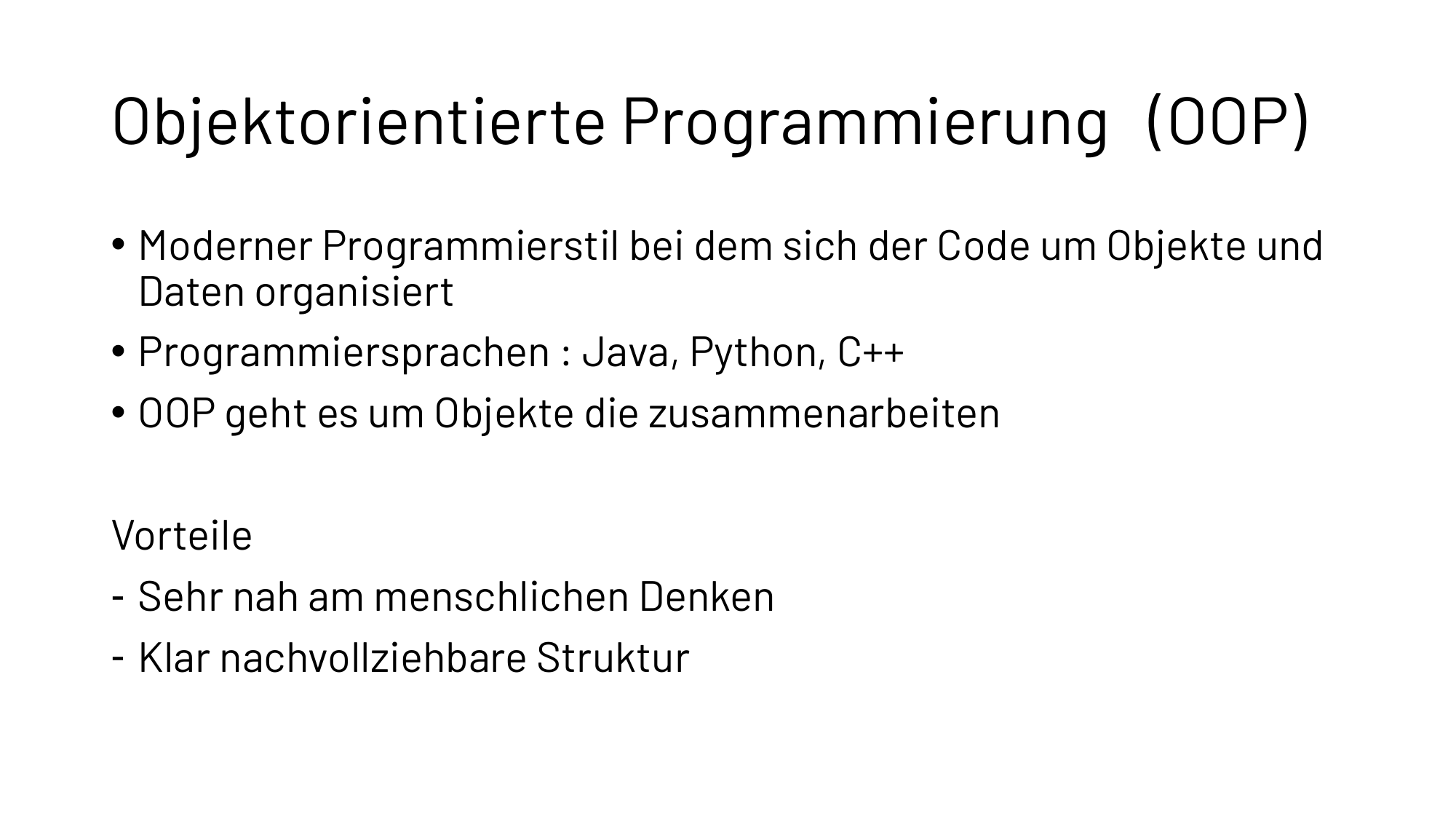

# Objektorientierte Programmierung   (OOP)
Moderner Programmierstil bei dem sich der Code um Objekte und Daten organisiert
Programmiersprachen : Java, Python, C++
OOP geht es um Objekte die zusammenarbeiten

Vorteile
Sehr nah am menschlichen Denken
Klar nachvollziehbare Struktur